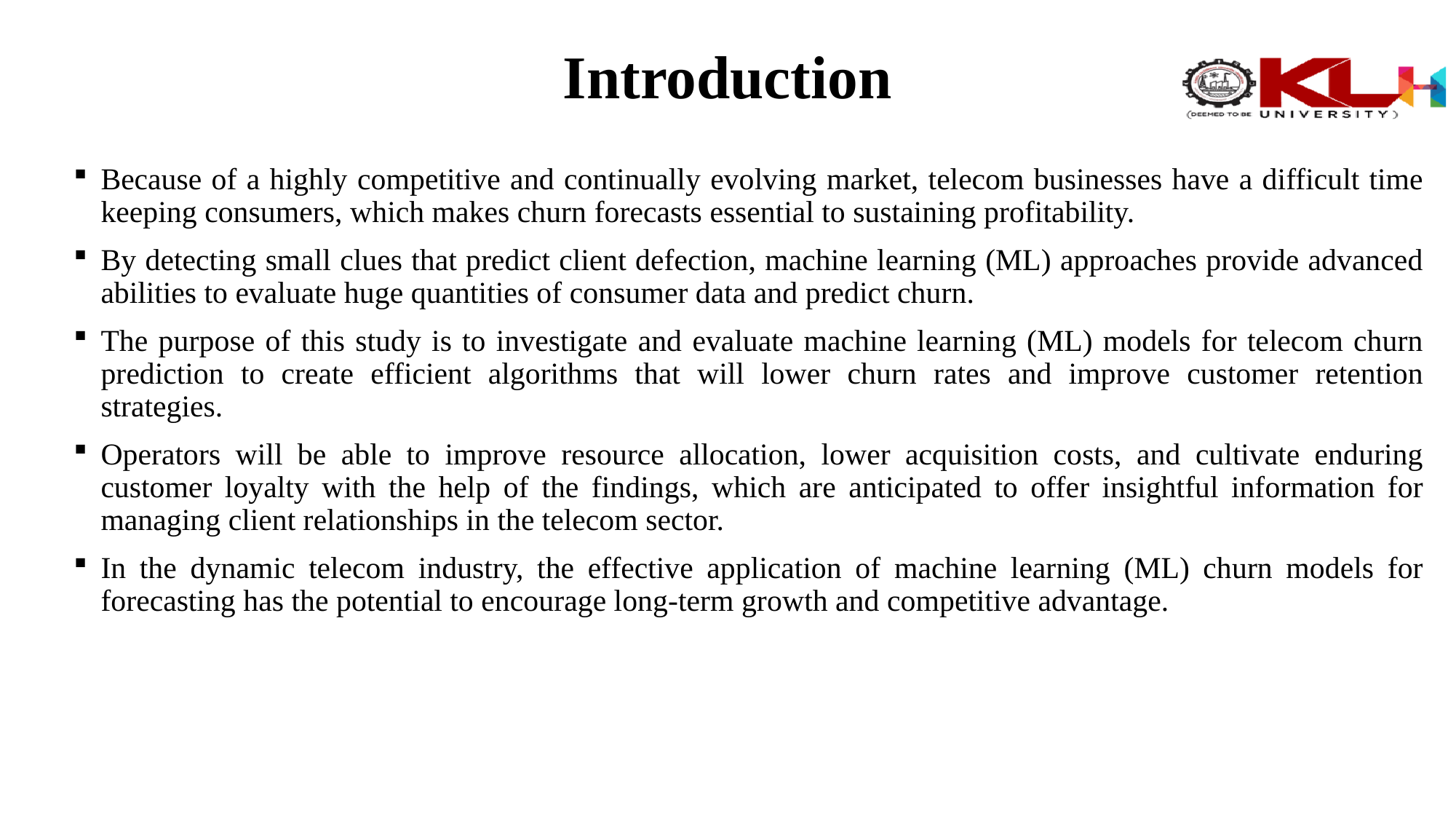

# Introduction
Because of a highly competitive and continually evolving market, telecom businesses have a difficult time keeping consumers, which makes churn forecasts essential to sustaining profitability.
By detecting small clues that predict client defection, machine learning (ML) approaches provide advanced abilities to evaluate huge quantities of consumer data and predict churn.
The purpose of this study is to investigate and evaluate machine learning (ML) models for telecom churn prediction to create efficient algorithms that will lower churn rates and improve customer retention strategies.
Operators will be able to improve resource allocation, lower acquisition costs, and cultivate enduring customer loyalty with the help of the findings, which are anticipated to offer insightful information for managing client relationships in the telecom sector.
In the dynamic telecom industry, the effective application of machine learning (ML) churn models for forecasting has the potential to encourage long-term growth and competitive advantage.